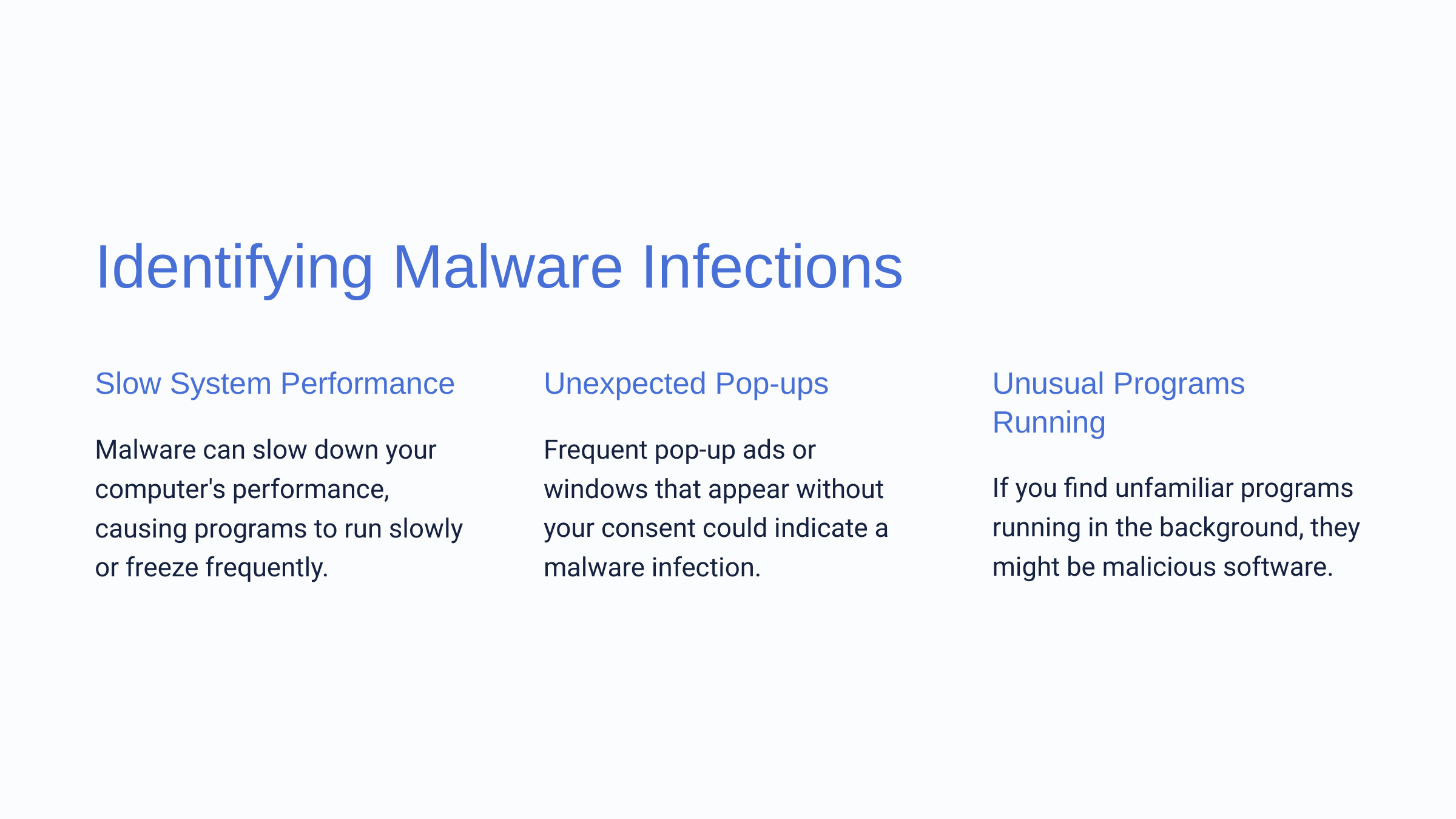

Identifying Malware Infections
Slow System Performance
Unexpected Pop-ups
Unusual Programs Running
Malware can slow down your computer's performance, causing programs to run slowly or freeze frequently.
Frequent pop-up ads or windows that appear without your consent could indicate a malware infection.
If you find unfamiliar programs running in the background, they might be malicious software.